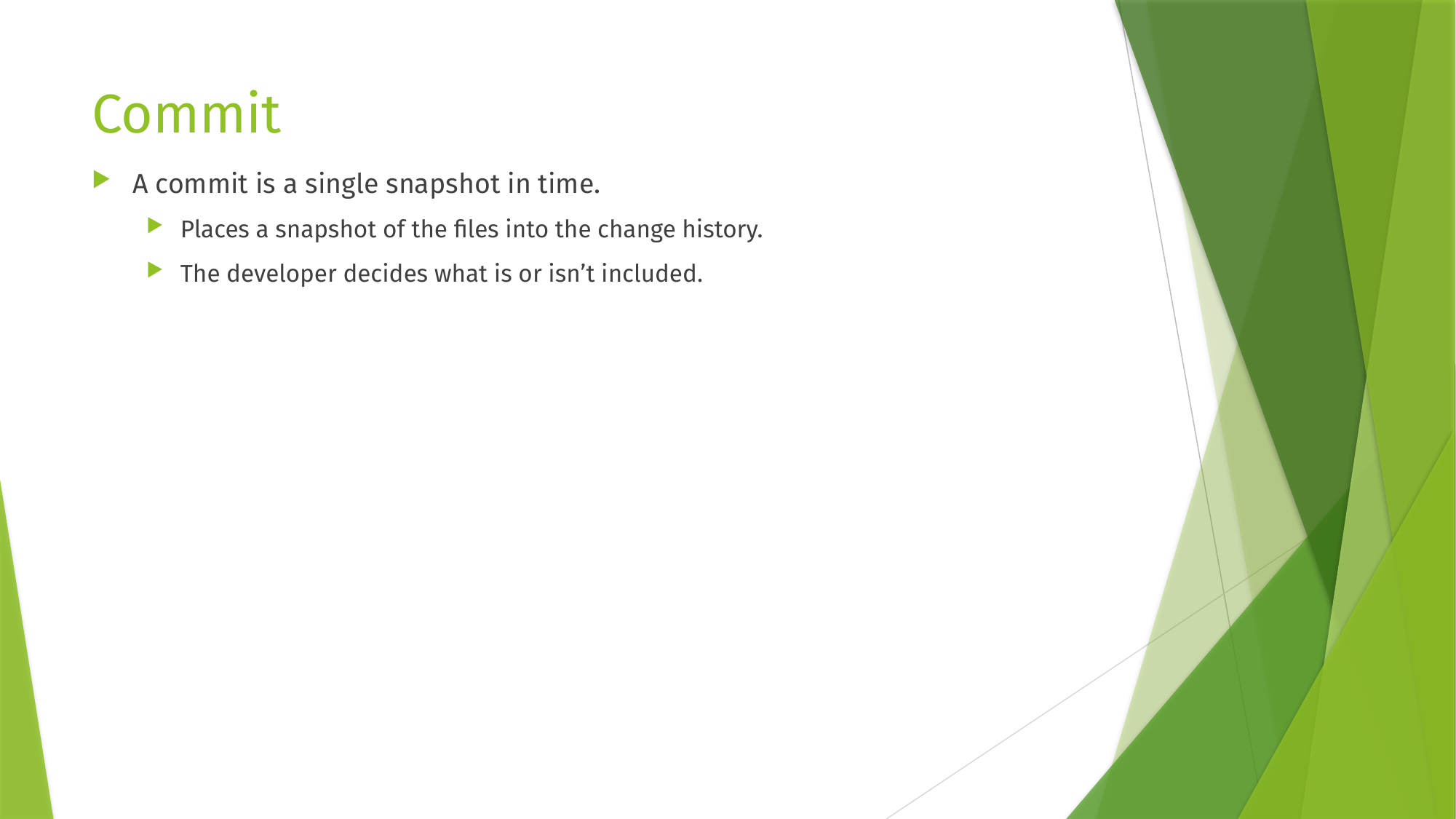

# Commit
A commit is a single snapshot in time.
Places a snapshot of the files into the change history.
The developer decides what is or isn’t included.